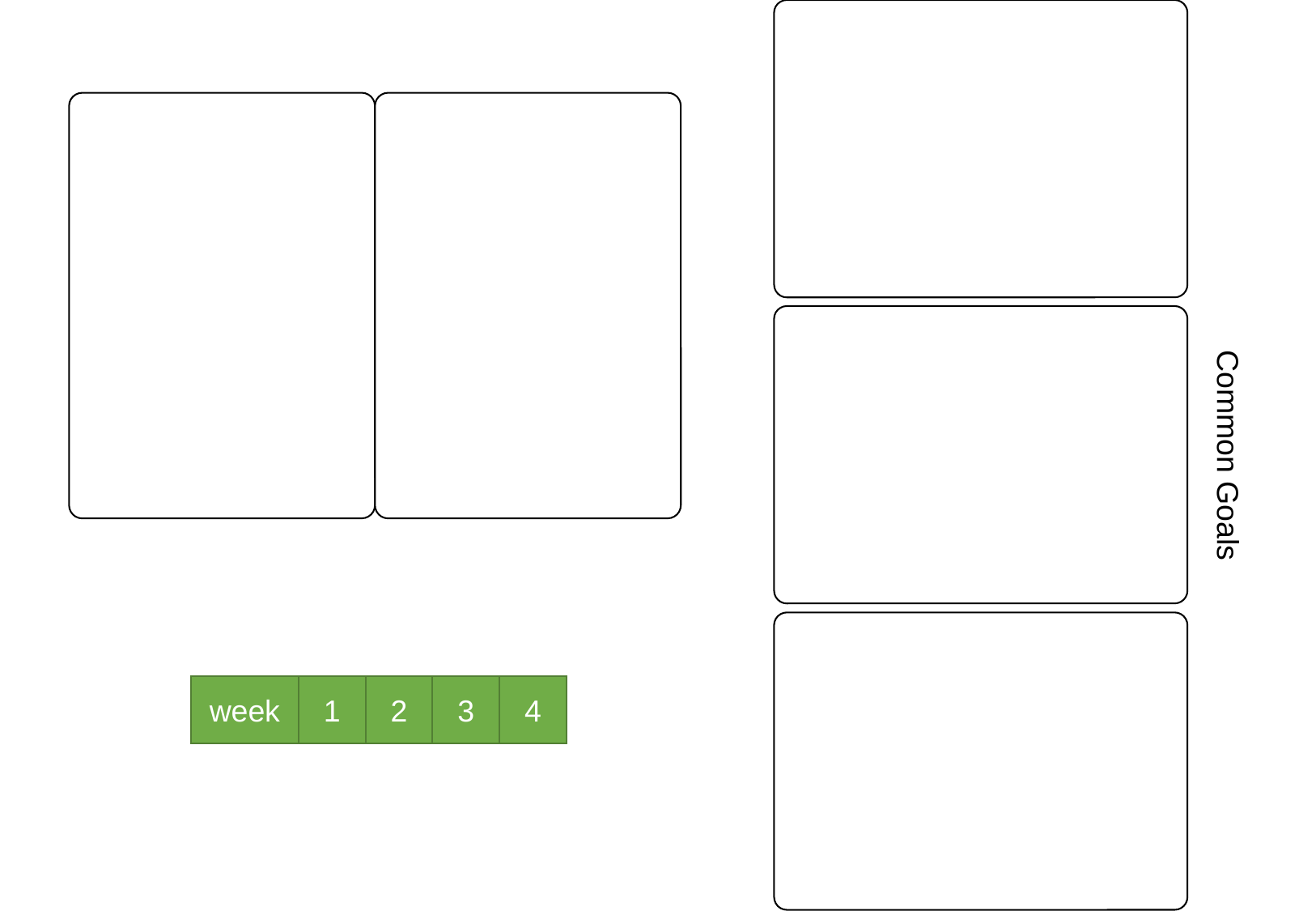

Common Goals

week
1
2
3
4